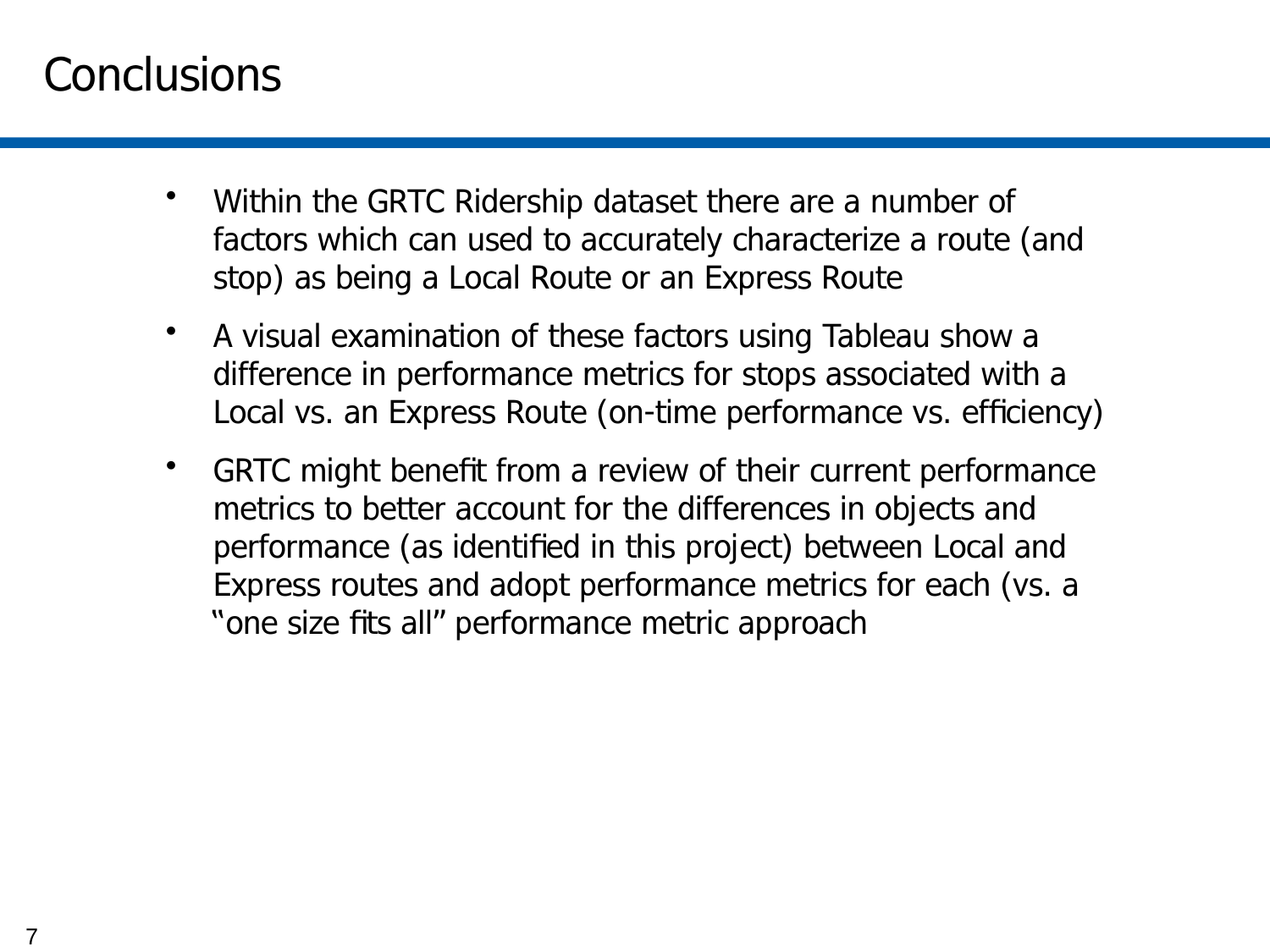

Conclusions
Within the GRTC Ridership dataset there are a number of factors which can used to accurately characterize a route (and stop) as being a Local Route or an Express Route
A visual examination of these factors using Tableau show a difference in performance metrics for stops associated with a Local vs. an Express Route (on-time performance vs. efficiency)
GRTC might benefit from a review of their current performance metrics to better account for the differences in objects and performance (as identified in this project) between Local and Express routes and adopt performance metrics for each (vs. a “one size fits all” performance metric approach
7